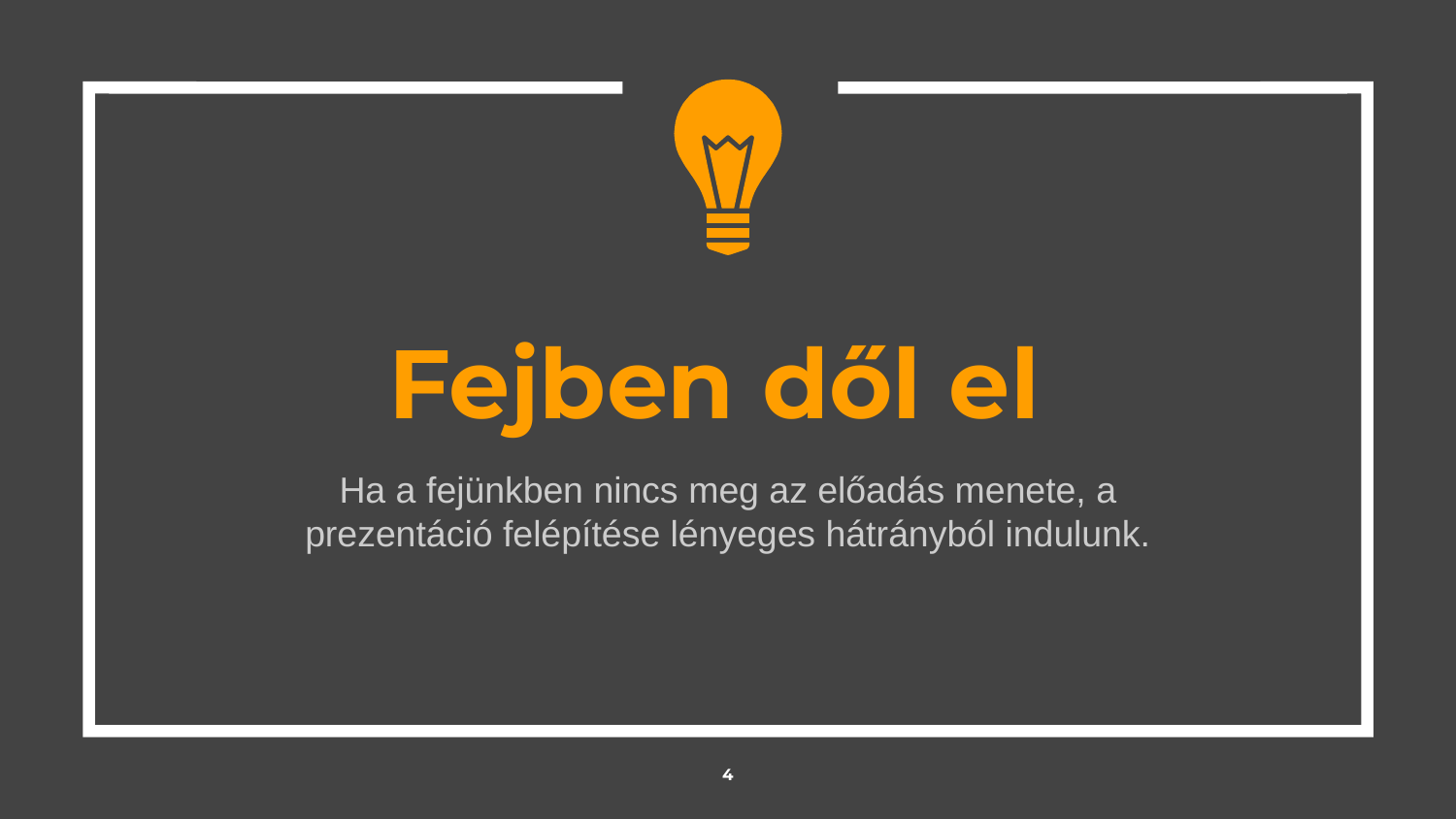

Fejben dől el
Ha a fejünkben nincs meg az előadás menete, a prezentáció felépítése lényeges hátrányból indulunk.
4